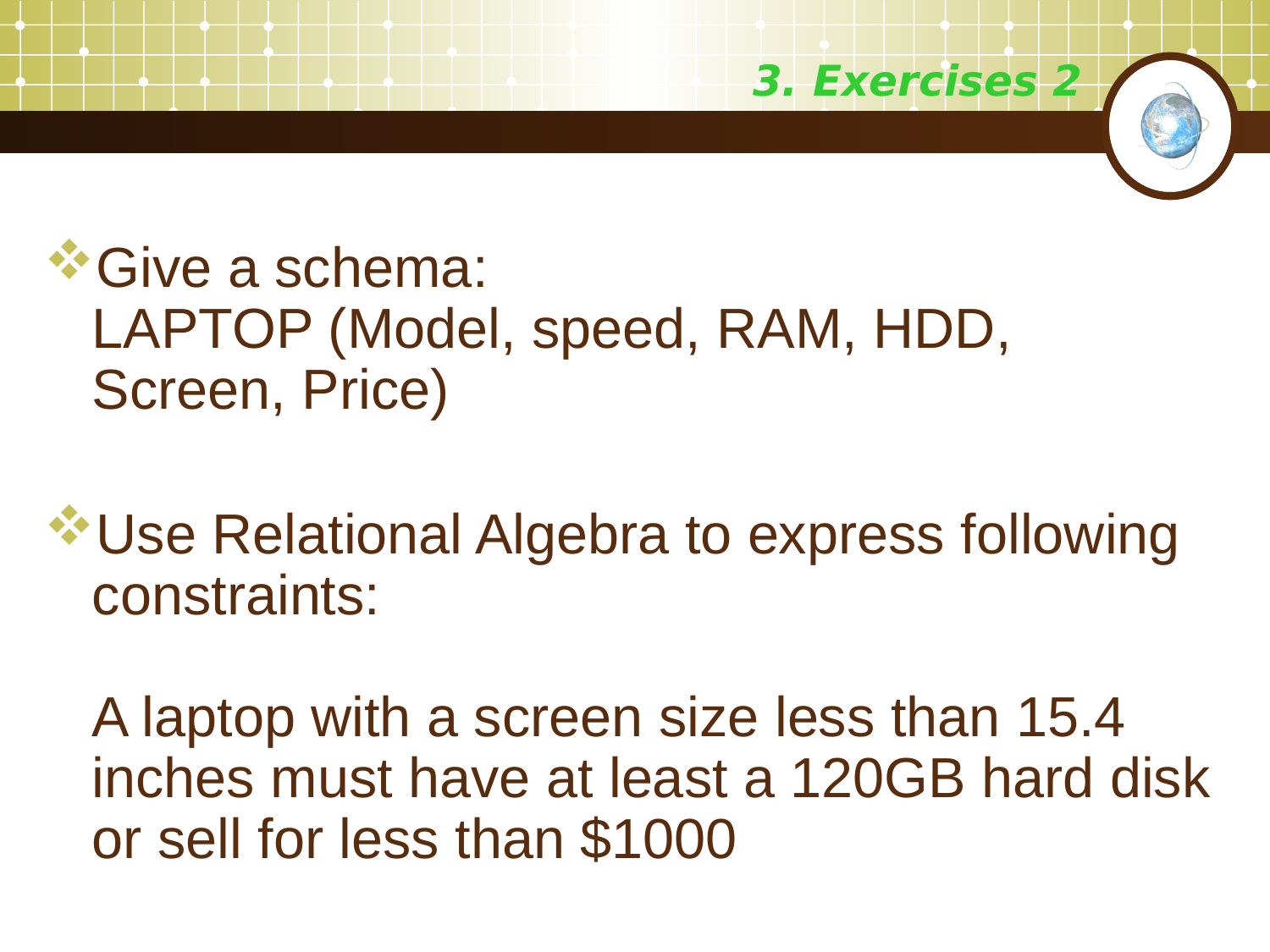

# 3. Exercises 2
Give a schema:
LAPTOP (Model, speed, RAM, HDD, Screen, Price)

Use Relational Algebra to express following constraints:
A laptop with a screen size less than 15.4 inches must have at least a 120GB hard disk or sell for less than $1000